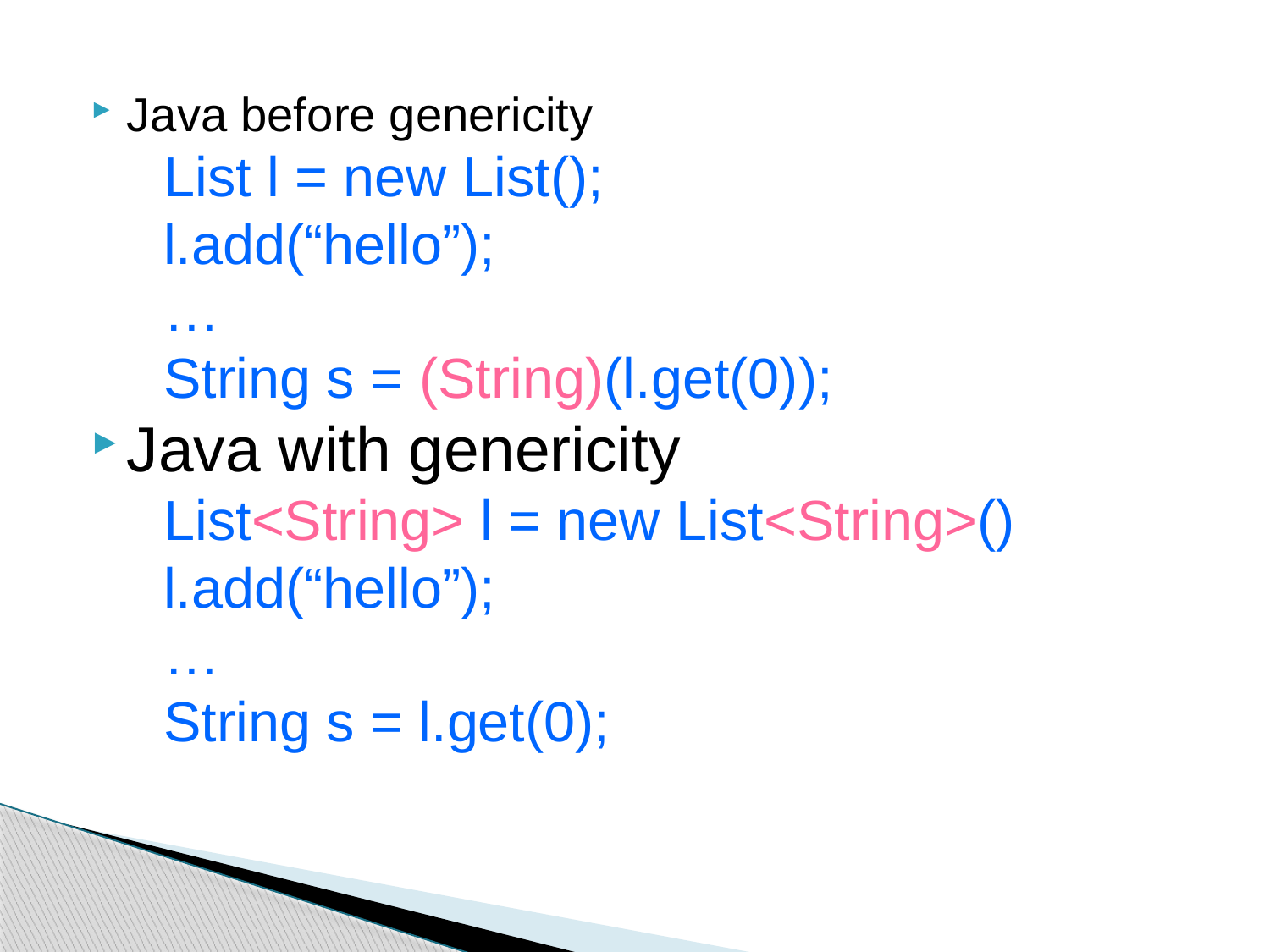

Java before genericity
List l = new List();
l.add(“hello”);
…
String s = (String)(l.get(0));
Java with genericity
List<String> l = new List<String>()
l.add(“hello”);
…
String s = l.get(0);